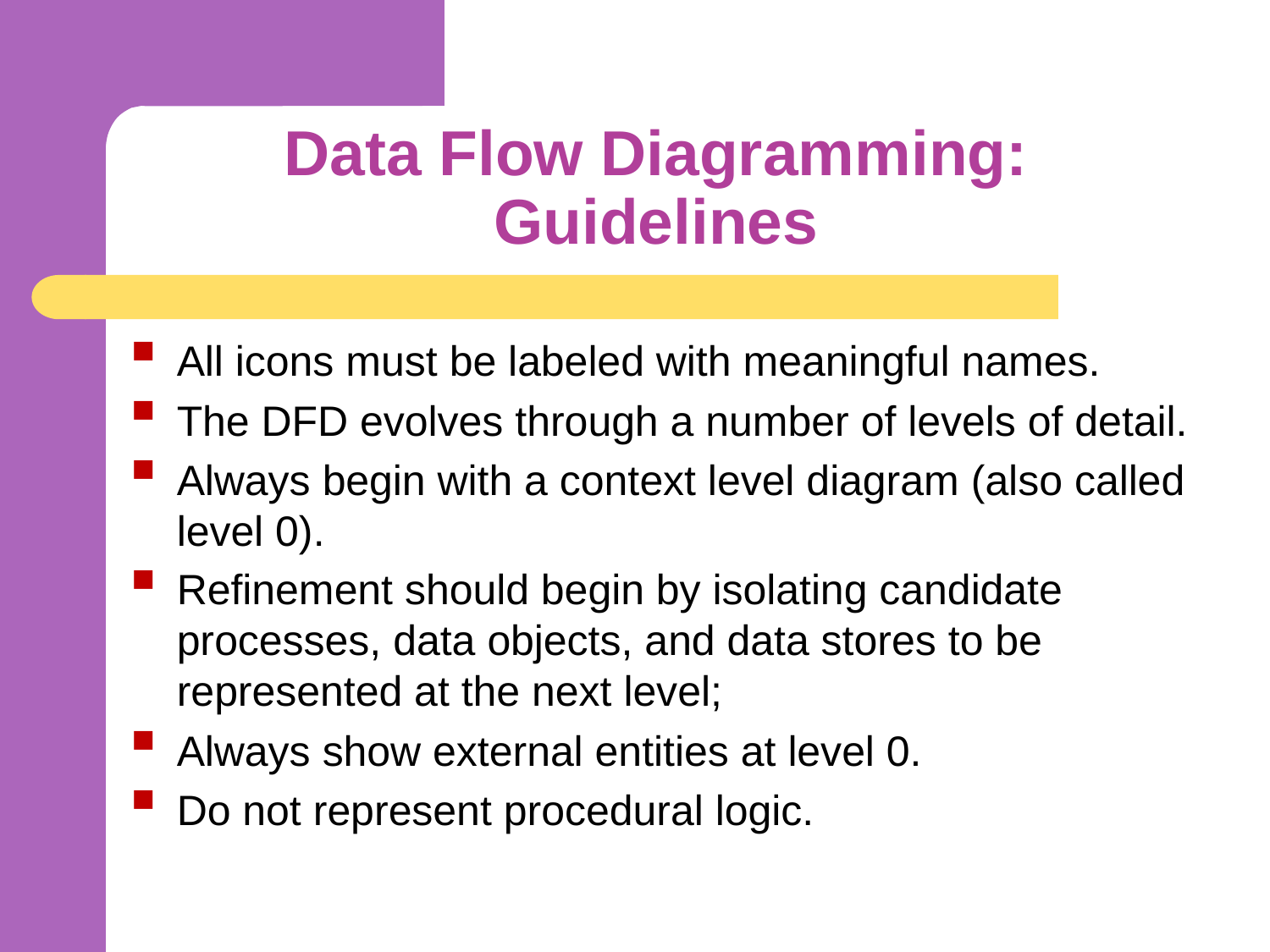

# Data Flow Diagramming: Guidelines
All icons must be labeled with meaningful names.
The DFD evolves through a number of levels of detail.
Always begin with a context level diagram (also called level 0).
Refinement should begin by isolating candidate processes, data objects, and data stores to be represented at the next level;
Always show external entities at level 0.
Do not represent procedural logic.